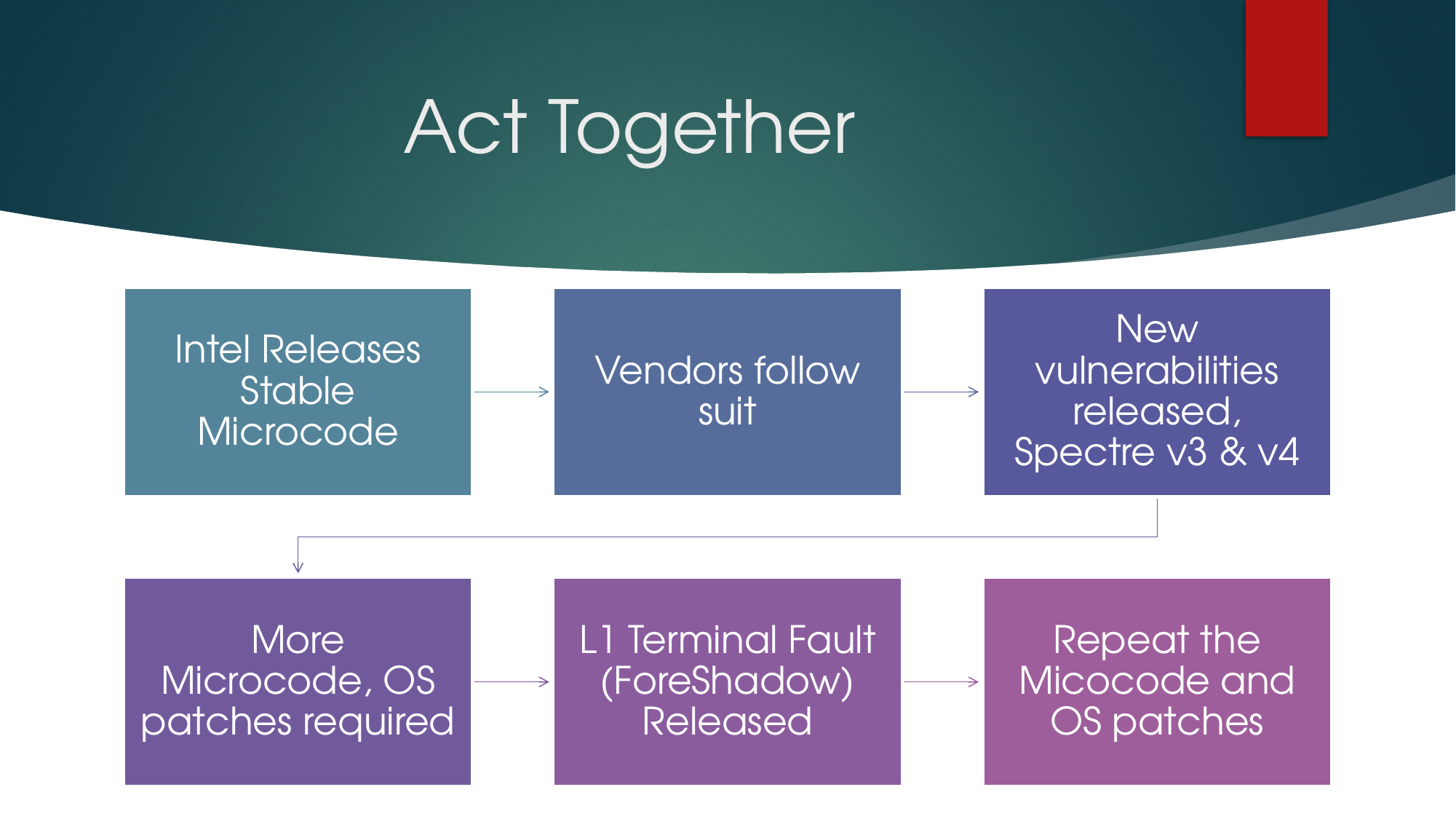

# Act Together

Intel Releases Stable Microcode

Vendors follow suit

New vulnerabilities released, Spectre v3 & v4

More Microcode, OS patches required

L1 Terminal Fault (ForeShadow) Released
Repeat the Micocode and OS patches